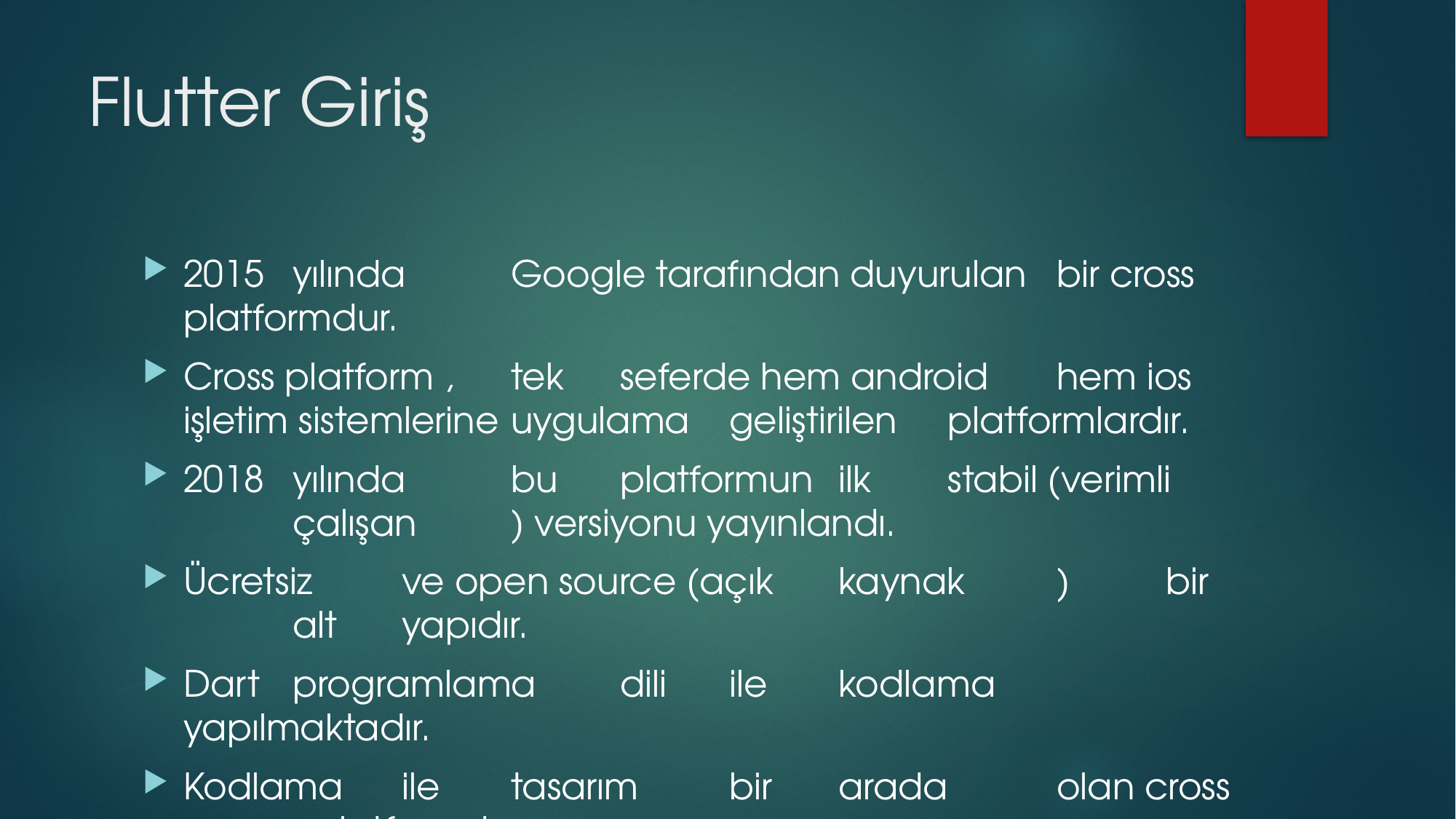

# Flutter Giriş
2015 	yılında	Google tarafından duyurulan	bir cross platformdur.
Cross platform ,	tek	seferde hem android	hem ios işletim sistemlerine	uygulama	geliştirilen	platformlardır.
2018	yılında	bu	platformun	ilk	stabil (verimli	çalışan	) versiyonu yayınlandı.
Ücretsiz	ve open source (açık	kaynak	)	bir	alt	yapıdır.
Dart	programlama	dili	ile	kodlama	yapılmaktadır.
Kodlama	ile	tasarım	bir	arada	olan cross	- platformdur.